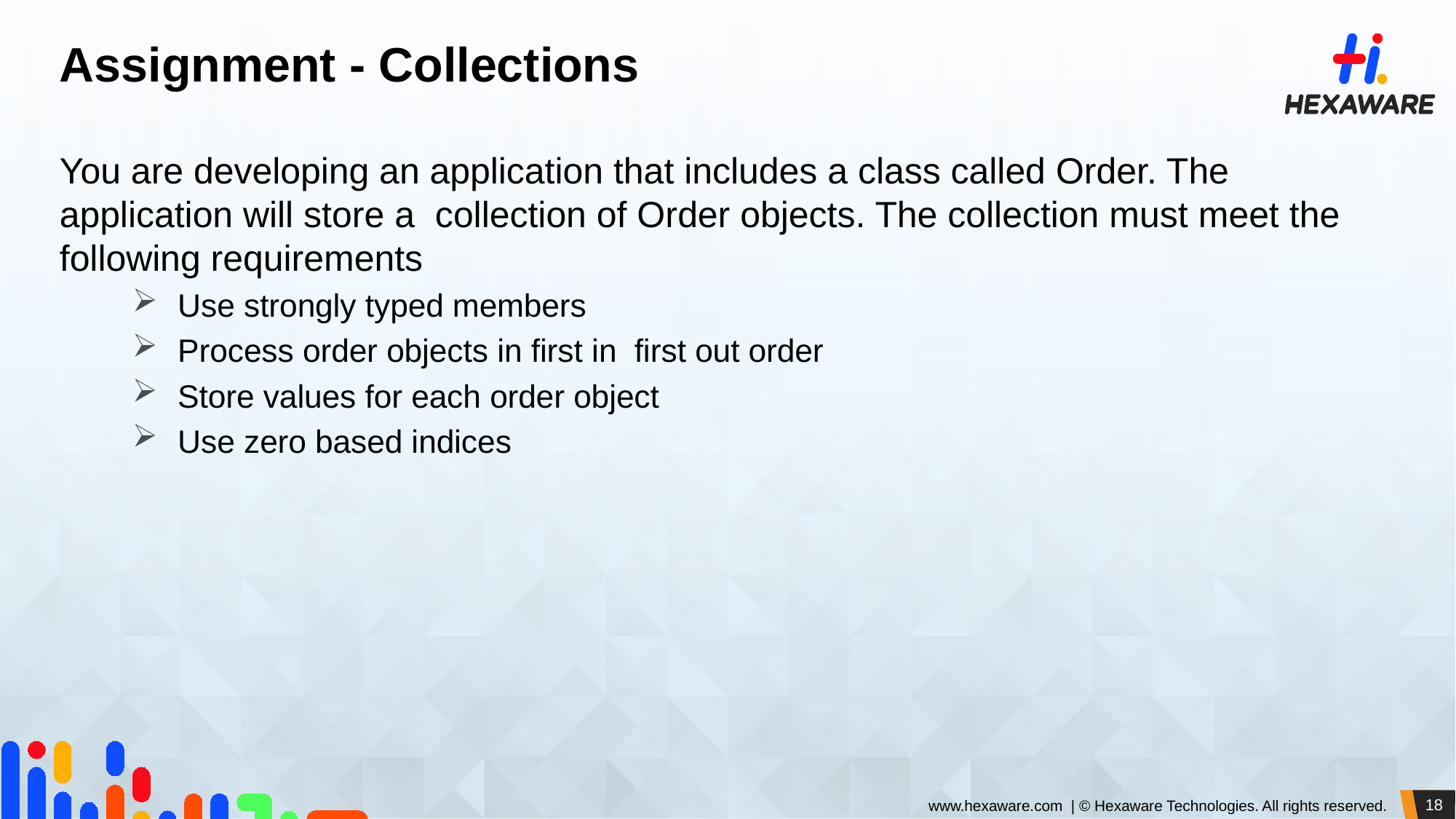

# Assignment - Collections
You are developing an application that includes a class called Order. The application will store a  collection of Order objects. The collection must meet the following requirements
Use strongly typed members
Process order objects in first in  first out order
Store values for each order object
Use zero based indices